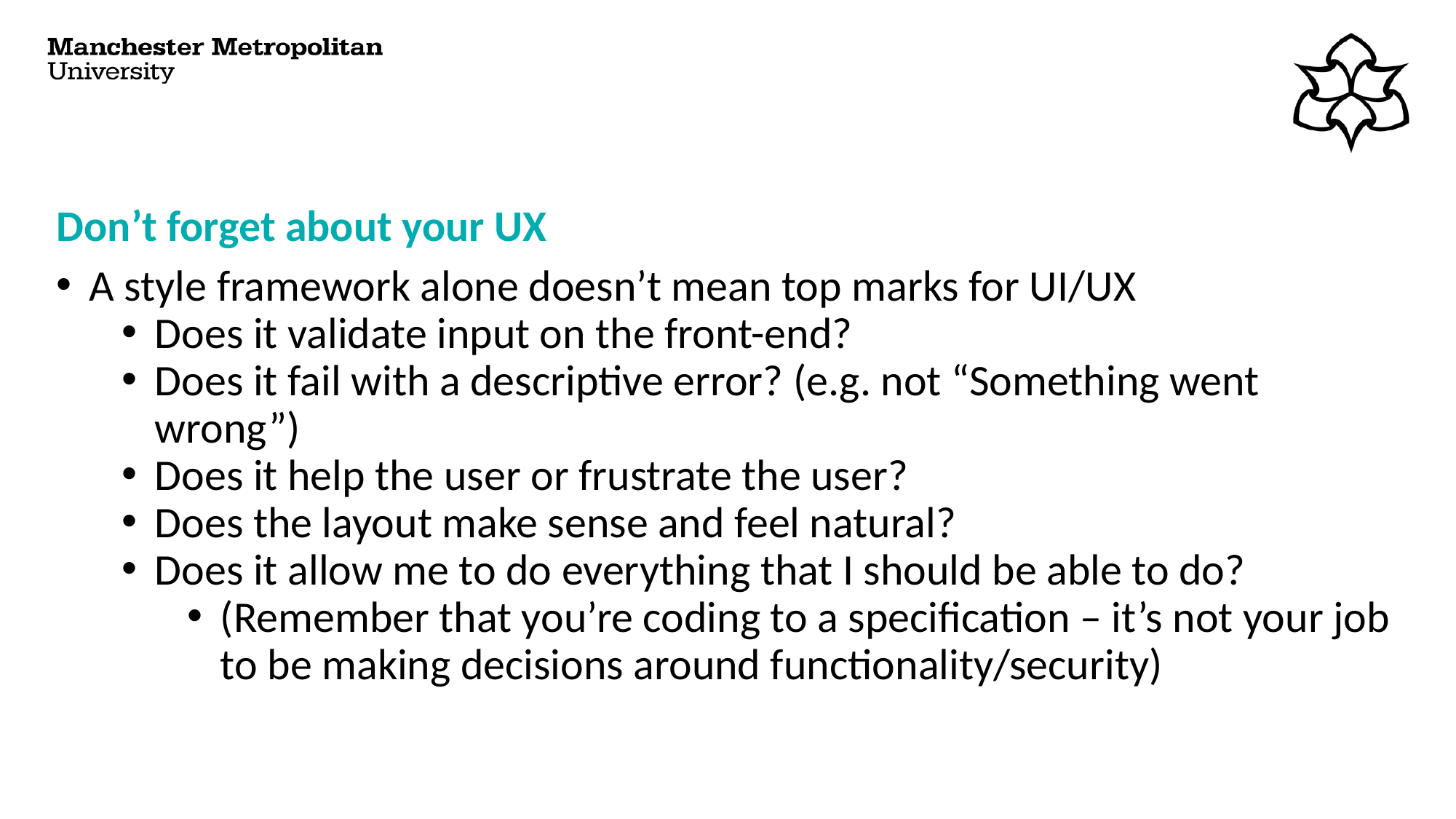

# Don’t forget about your UX
A style framework alone doesn’t mean top marks for UI/UX
Does it validate input on the front-end?
Does it fail with a descriptive error? (e.g. not “Something went wrong”)
Does it help the user or frustrate the user?
Does the layout make sense and feel natural?
Does it allow me to do everything that I should be able to do?
(Remember that you’re coding to a specification – it’s not your job to be making decisions around functionality/security)